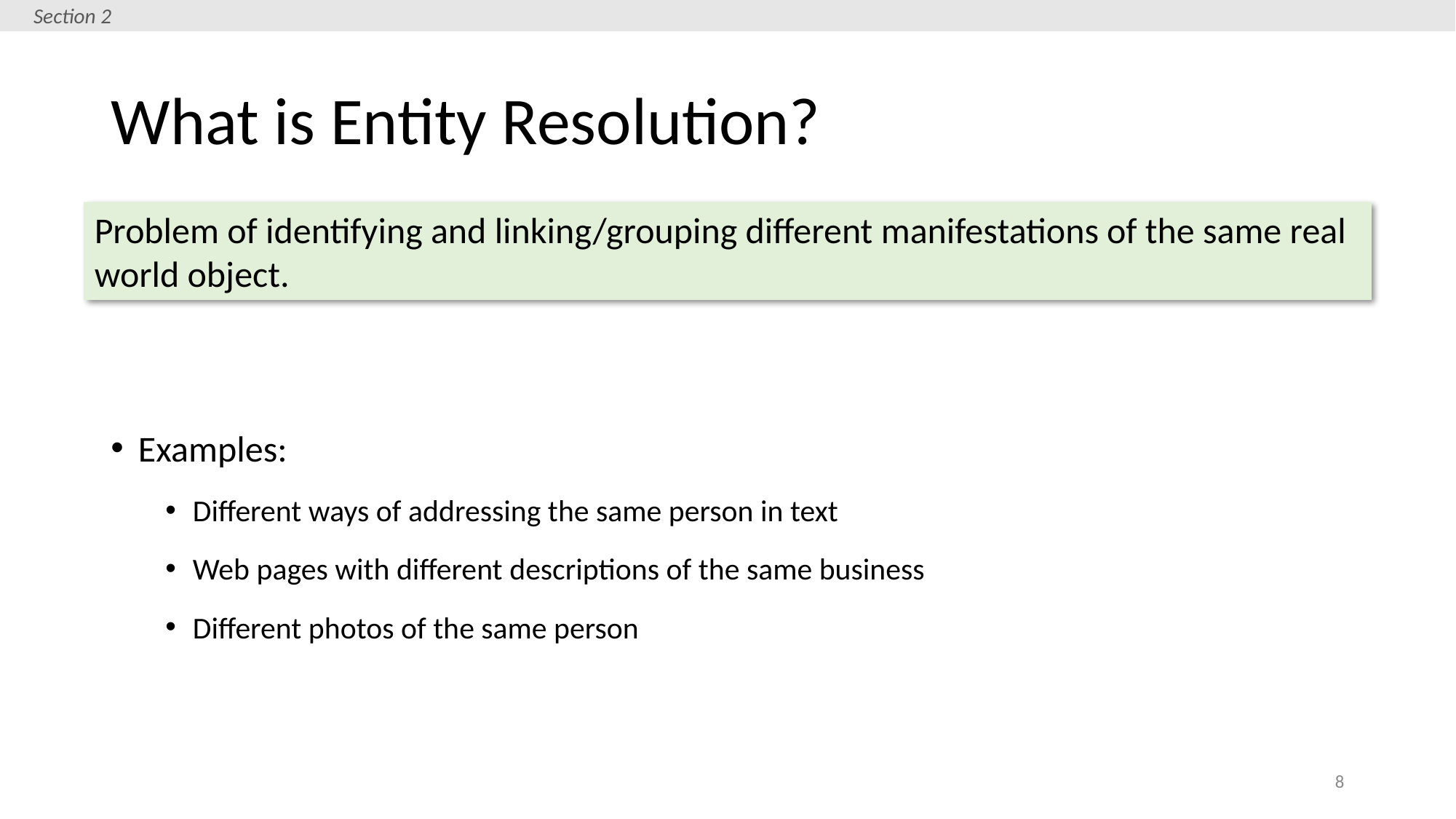

Section 2
# What is Entity Resolution?
Problem of identifying and linking/grouping different manifestations of the same real world object.
Examples:
Different ways of addressing the same person in text
Web pages with different descriptions of the same business
Different photos of the same person
8